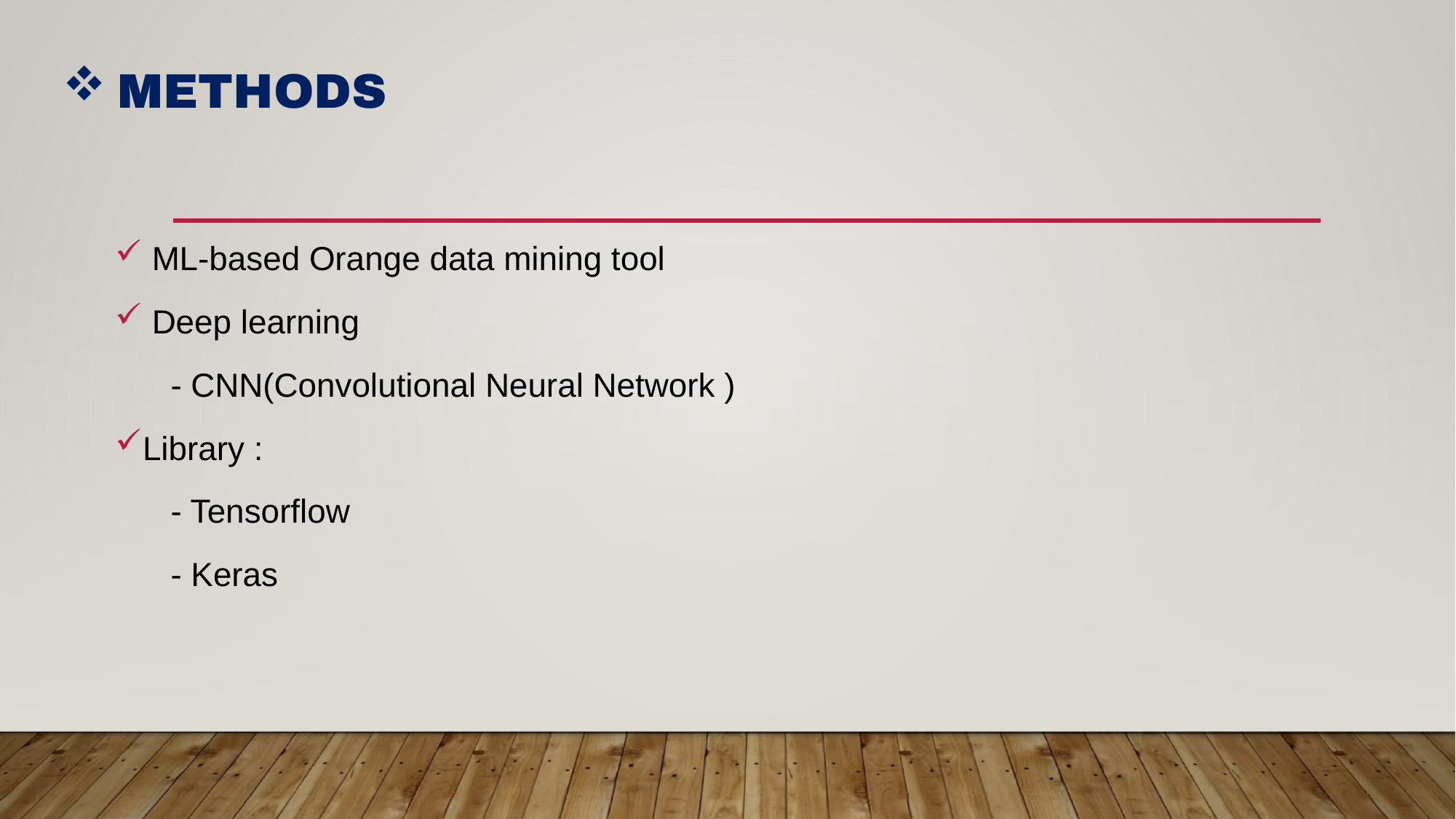

# Methods
 ML-based Orange data mining tool
 Deep learning
      - CNN(Convolutional Neural Network )
Library :
      - Tensorflow
      - Keras